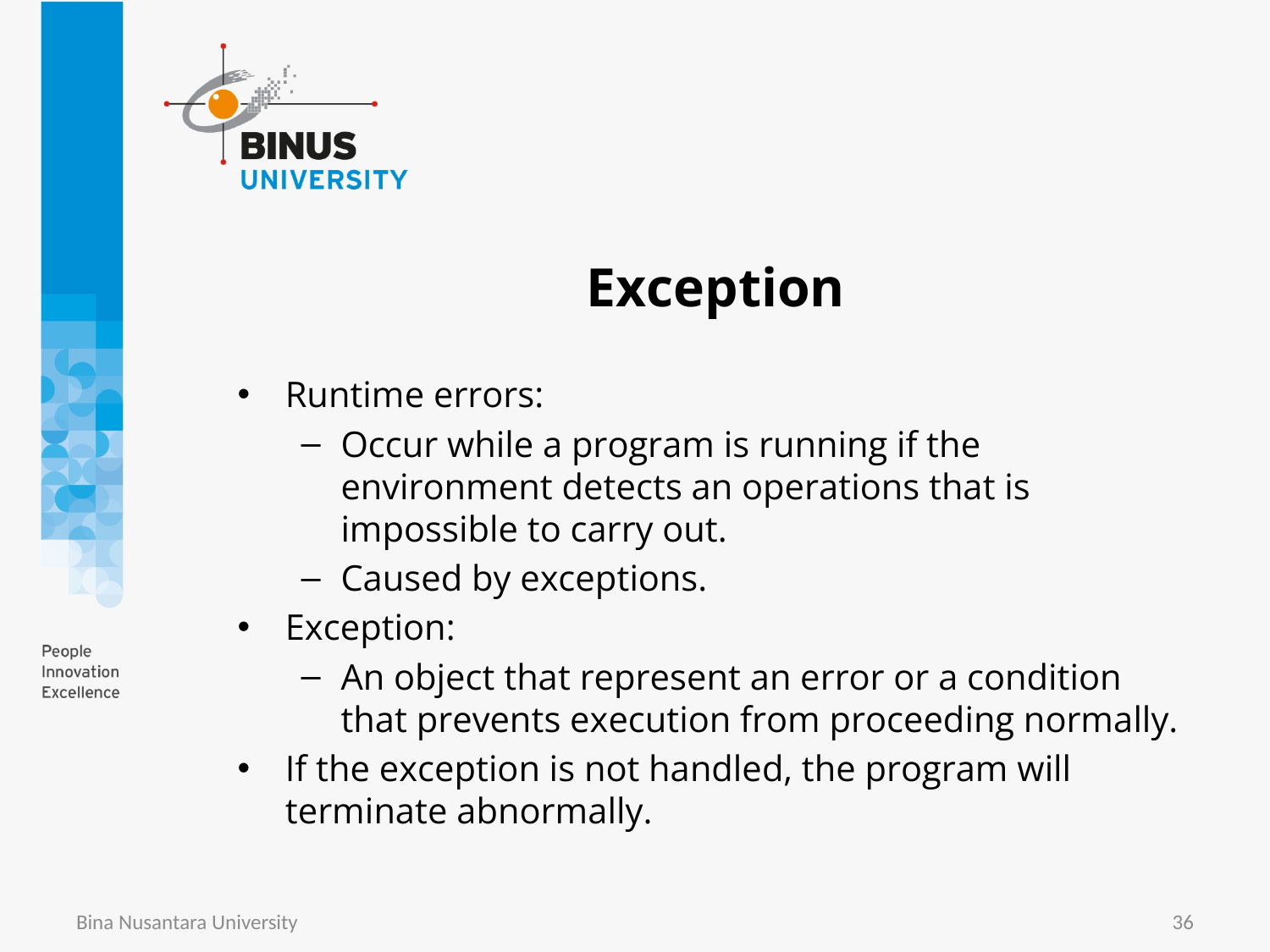

# Exception
Runtime errors:
Occur while a program is running if the environment detects an operations that is impossible to carry out.
Caused by exceptions.
Exception:
An object that represent an error or a condition that prevents execution from proceeding normally.
If the exception is not handled, the program will terminate abnormally.
Bina Nusantara University
36